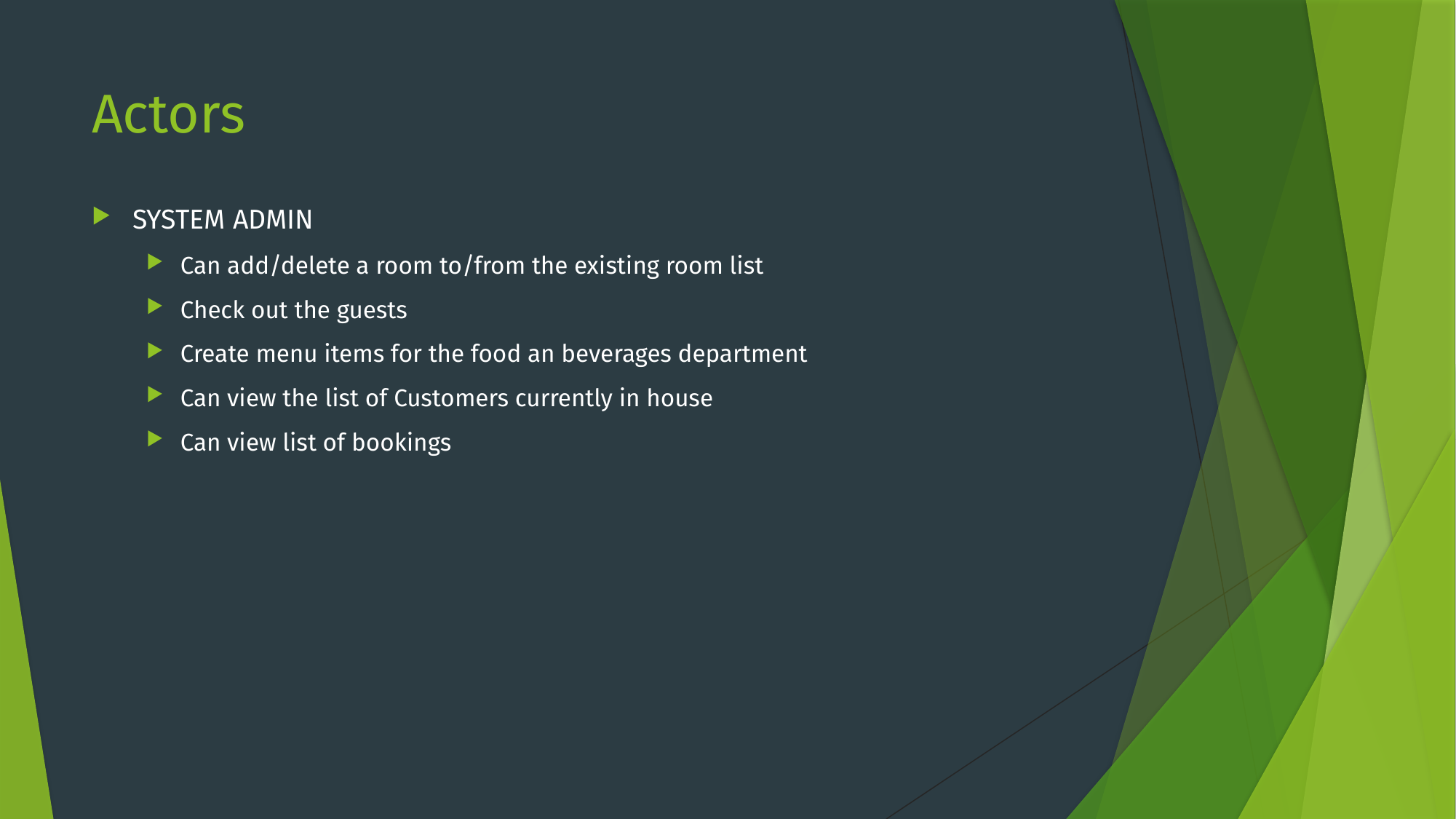

# Actors
SYSTEM ADMIN
Can add/delete a room to/from the existing room list
Check out the guests
Create menu items for the food an beverages department
Can view the list of Customers currently in house
Can view list of bookings